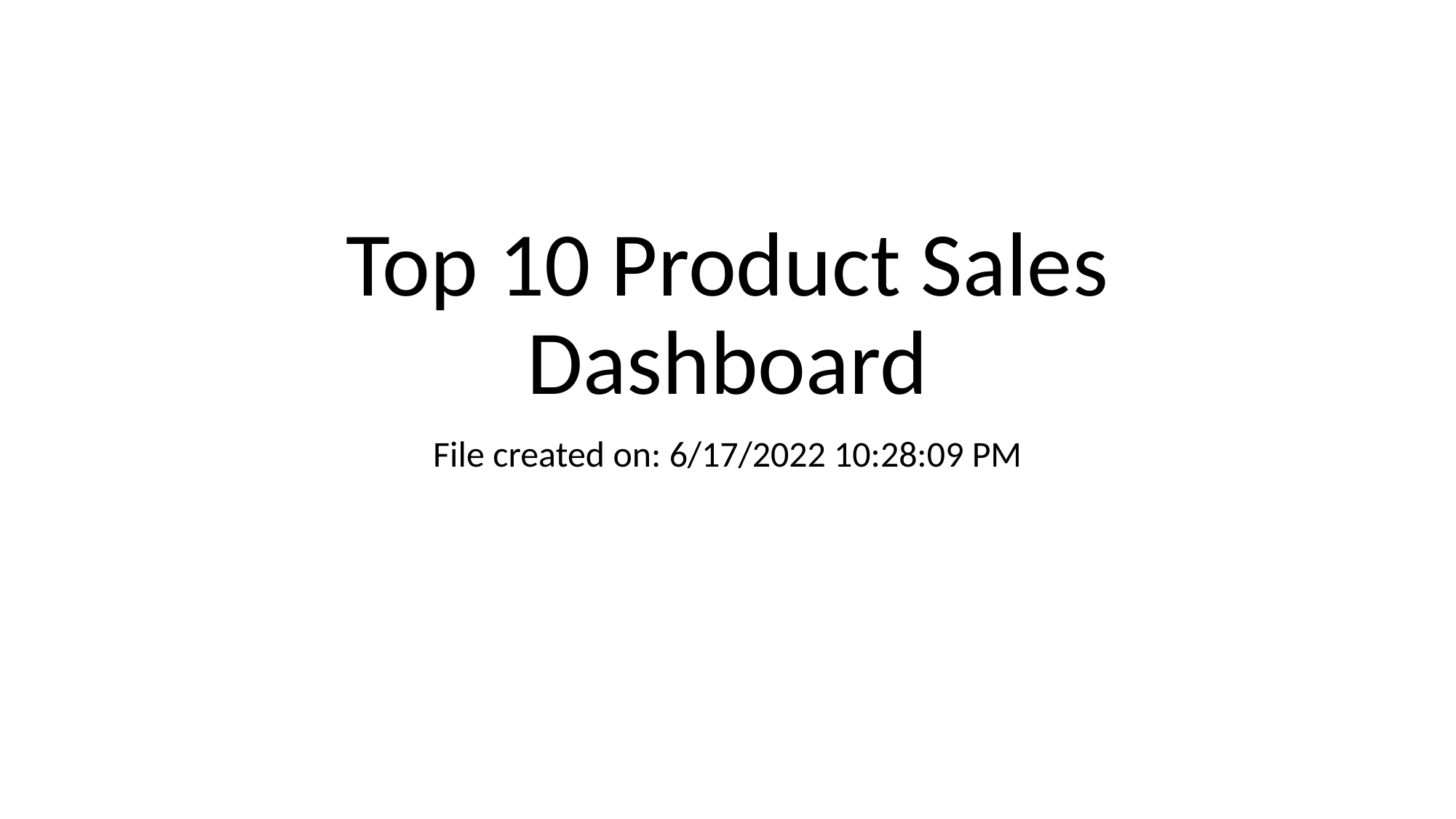

# Top 10 Product Sales Dashboard
File created on: 6/17/2022 10:28:09 PM